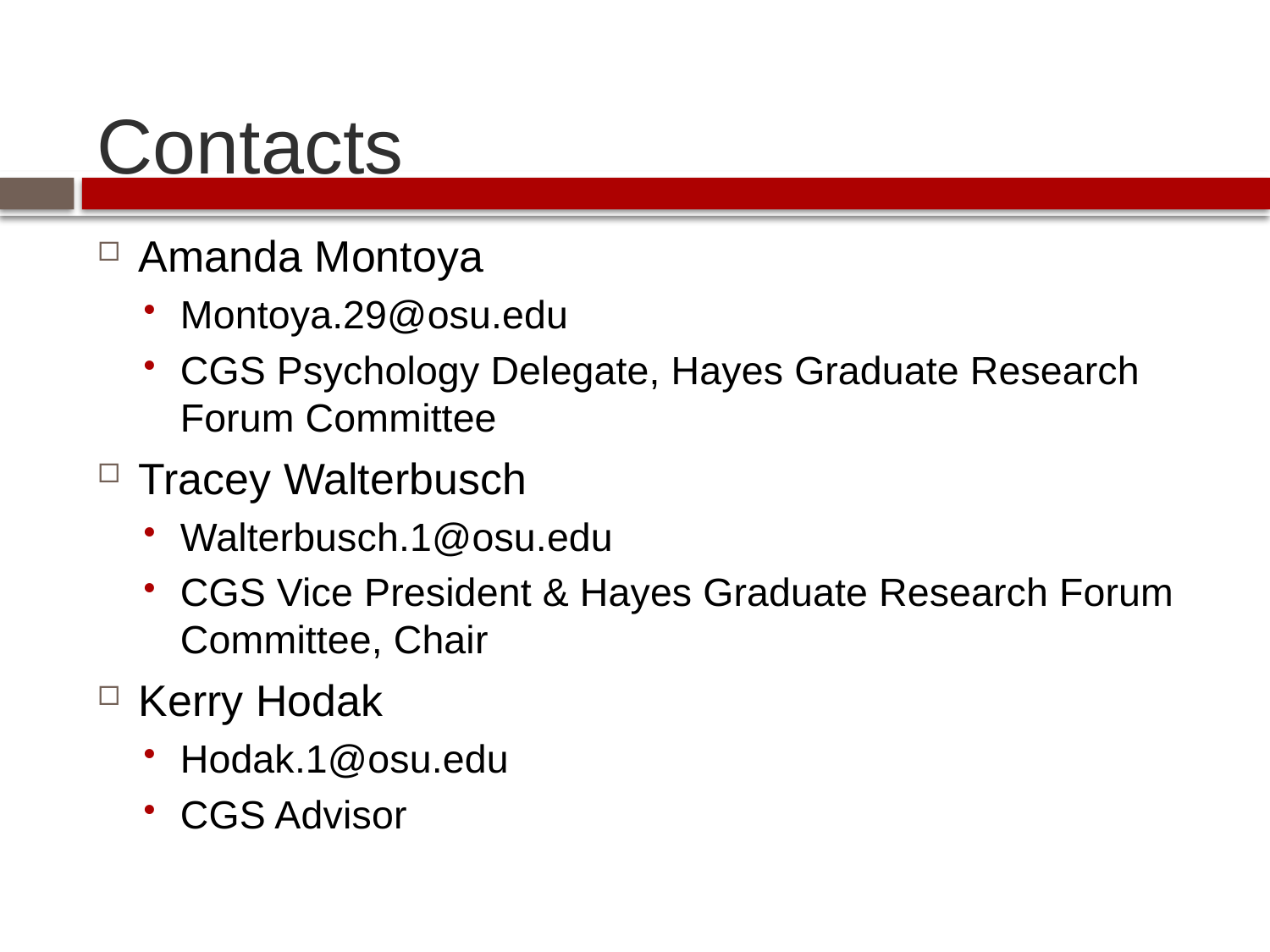

# Contacts
Amanda Montoya
Montoya.29@osu.edu
CGS Psychology Delegate, Hayes Graduate Research Forum Committee
Tracey Walterbusch
Walterbusch.1@osu.edu
CGS Vice President & Hayes Graduate Research Forum Committee, Chair
Kerry Hodak
Hodak.1@osu.edu
CGS Advisor